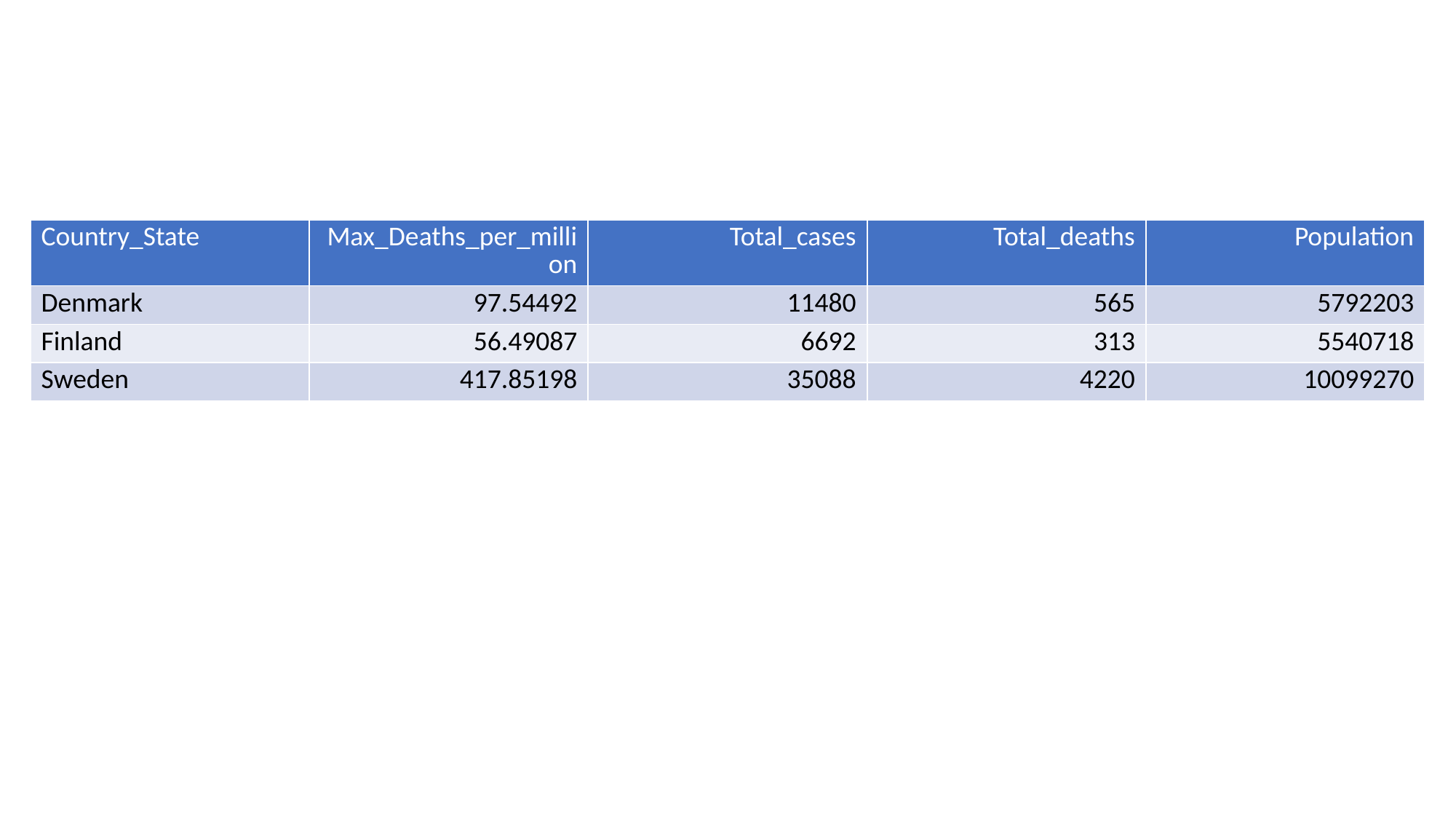

| Country\_State | Max\_Deaths\_per\_million | Total\_cases | Total\_deaths | Population |
| --- | --- | --- | --- | --- |
| Denmark | 97.54492 | 11480 | 565 | 5792203 |
| Finland | 56.49087 | 6692 | 313 | 5540718 |
| Sweden | 417.85198 | 35088 | 4220 | 10099270 |